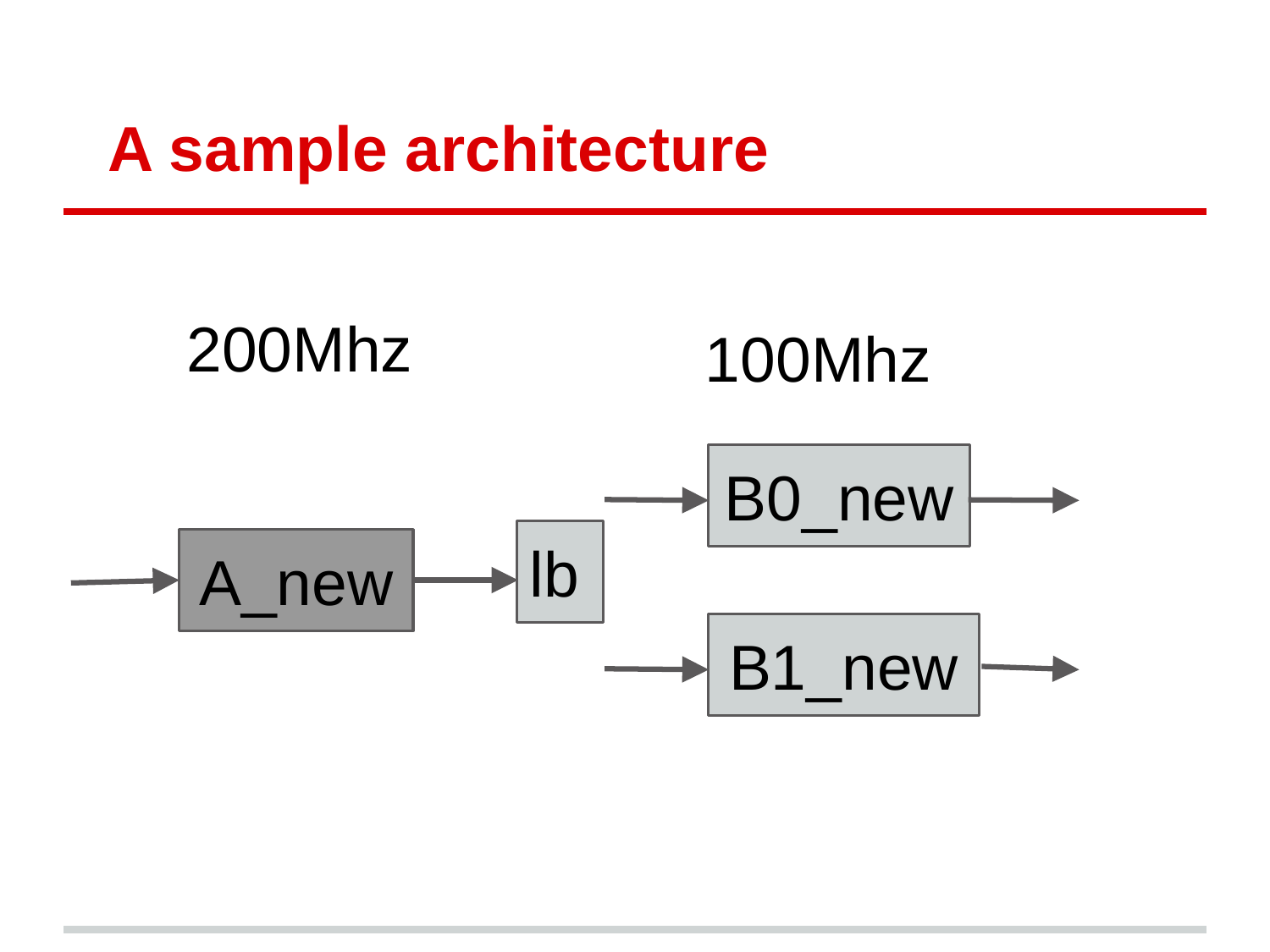

# A sample architecture

200Mhz
100Mhz
lb
B0_new
A_new
B1_new